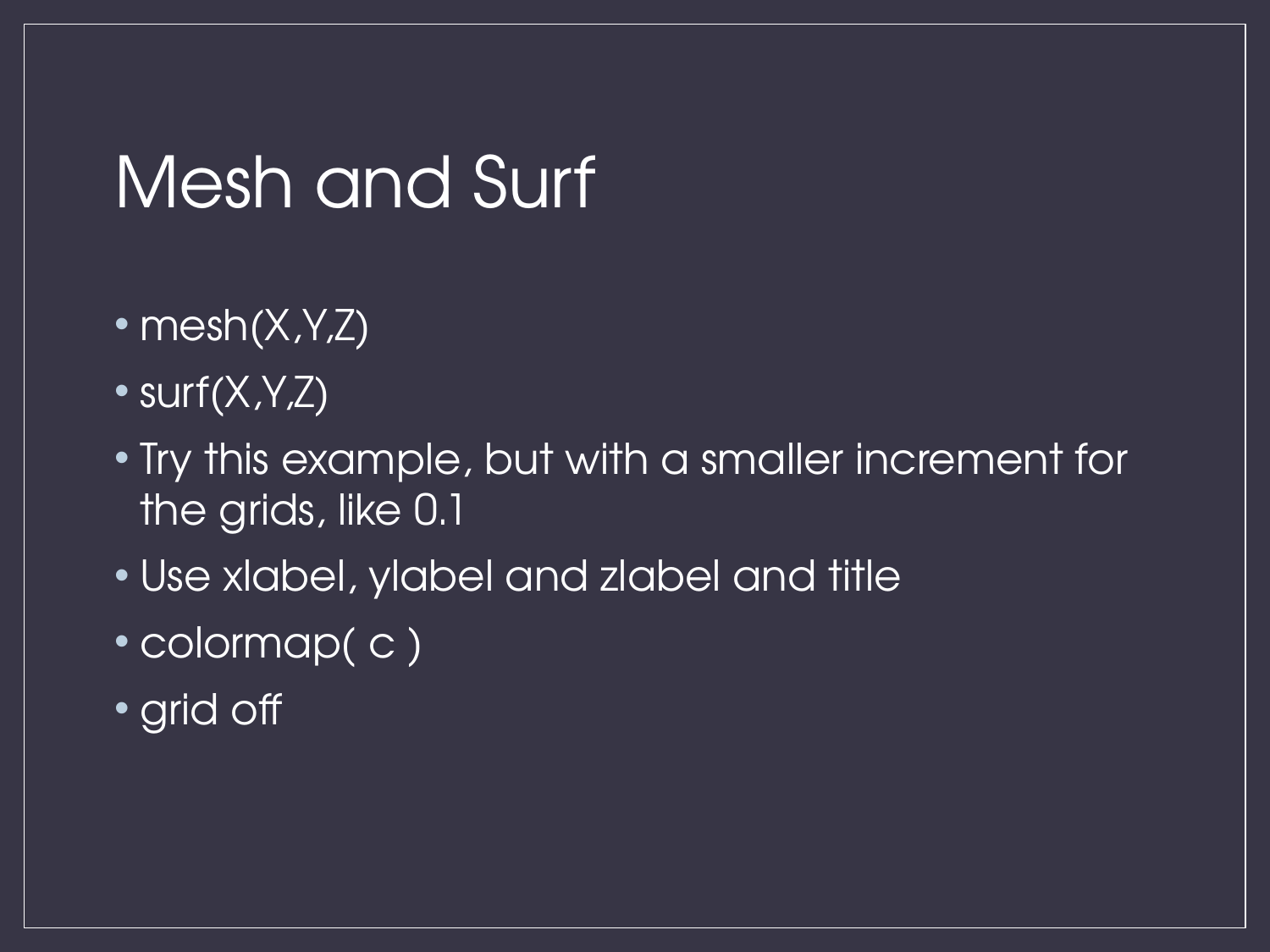

# Mesh and Surf
mesh(X,Y,Z)
surf(X,Y,Z)
Try this example, but with a smaller increment for the grids, like 0.1
Use xlabel, ylabel and zlabel and title
colormap( c )
grid off